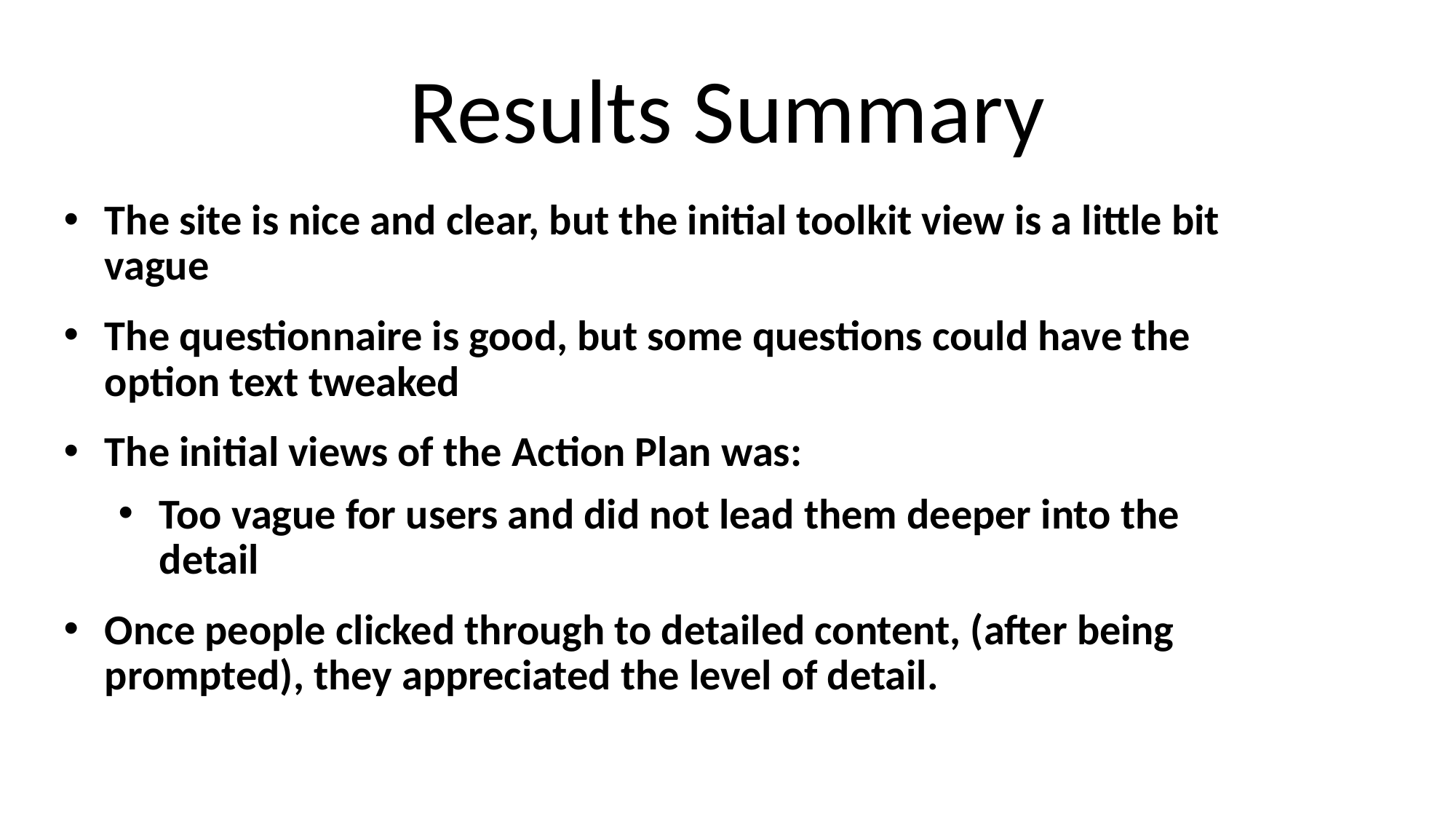

# Results Summary
The site is nice and clear, but the initial toolkit view is a little bit vague
The questionnaire is good, but some questions could have the option text tweaked
The initial views of the Action Plan was:
Too vague for users and did not lead them deeper into the detail
Once people clicked through to detailed content, (after being prompted), they appreciated the level of detail.